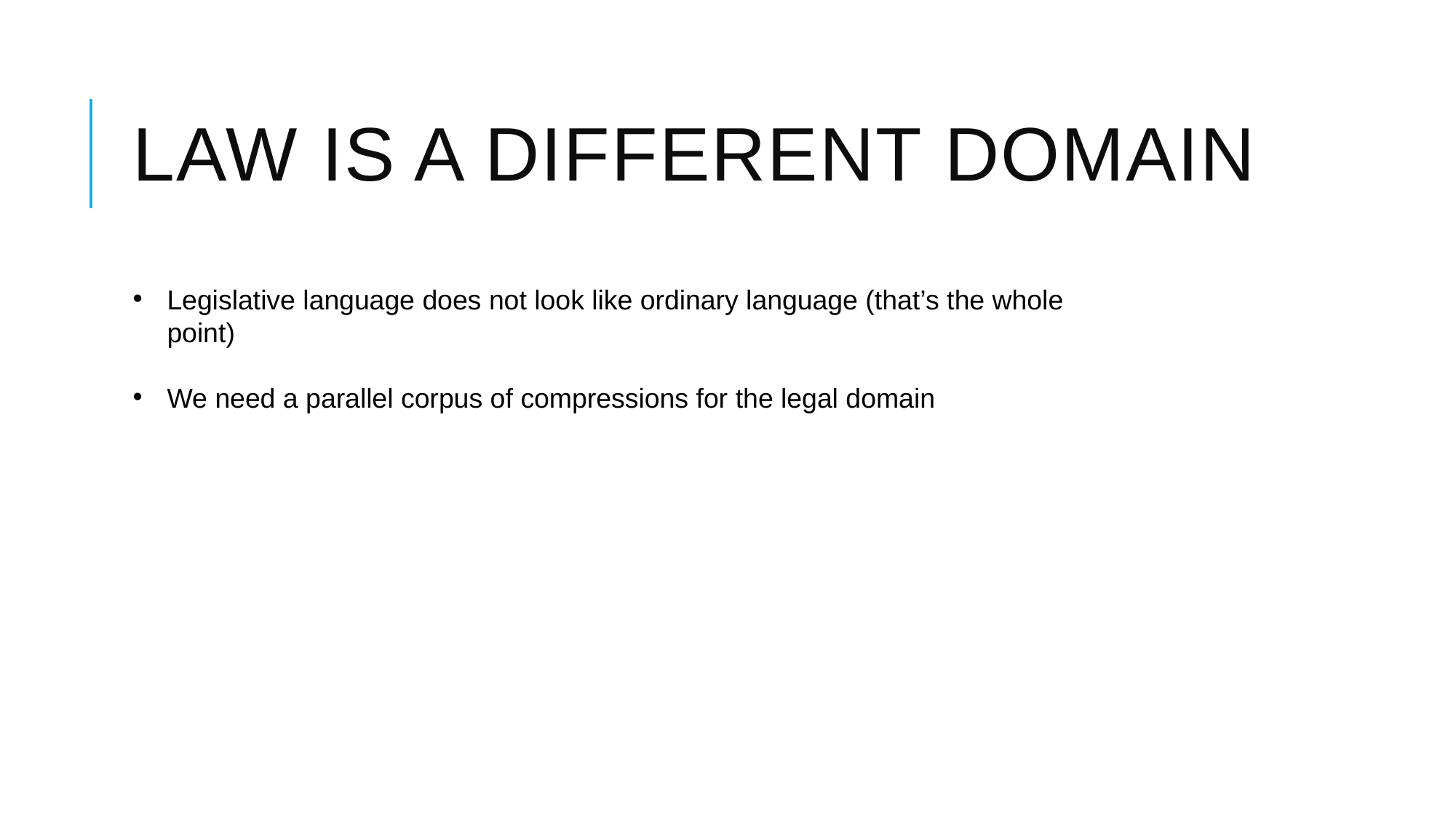

# Law is a different domain
Legislative language does not look like ordinary language (that’s the whole point)

We need a parallel corpus of compressions for the legal domain